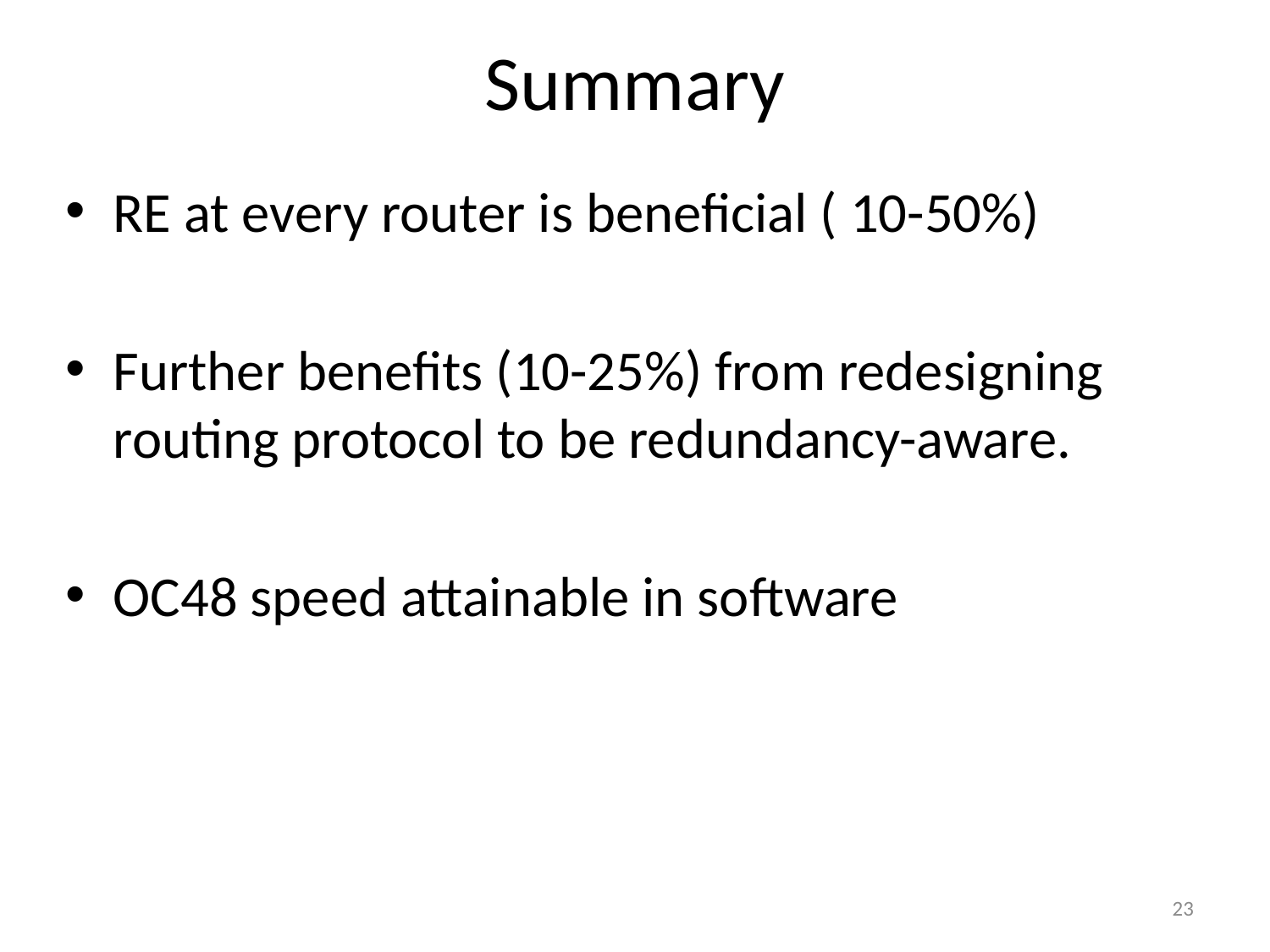

# Summary
RE at every router is beneficial ( 10-50%)

Further benefits (10-25%) from redesigning routing protocol to be redundancy-aware.

OC48 speed attainable in software

23